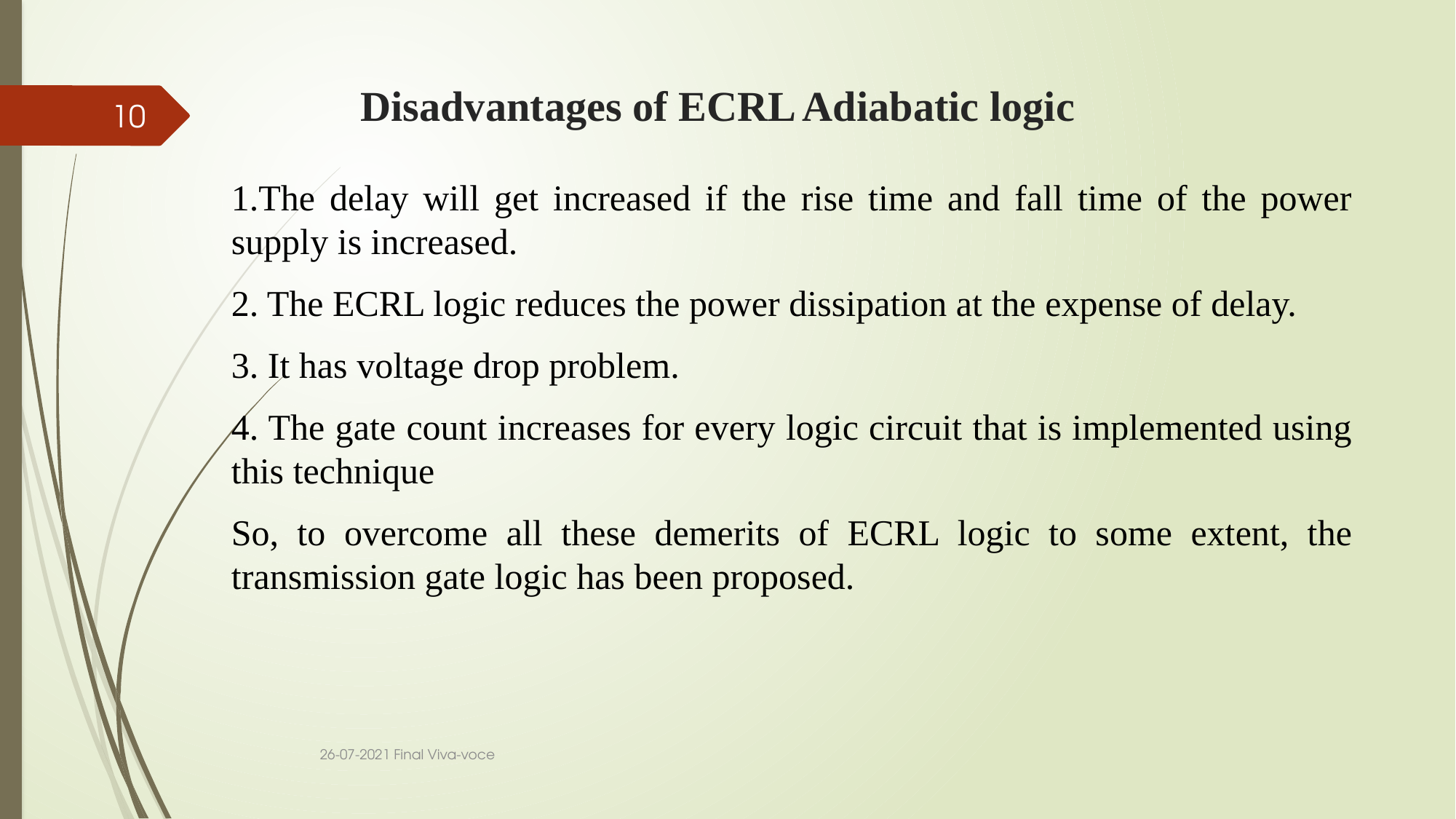

# Disadvantages of ECRL Adiabatic logic
10
1.The delay will get increased if the rise time and fall time of the power supply is increased.
2. The ECRL logic reduces the power dissipation at the expense of delay.
3. It has voltage drop problem.
4. The gate count increases for every logic circuit that is implemented using this technique
So, to overcome all these demerits of ECRL logic to some extent, the transmission gate logic has been proposed.

26-07-2021 Final Viva-voce